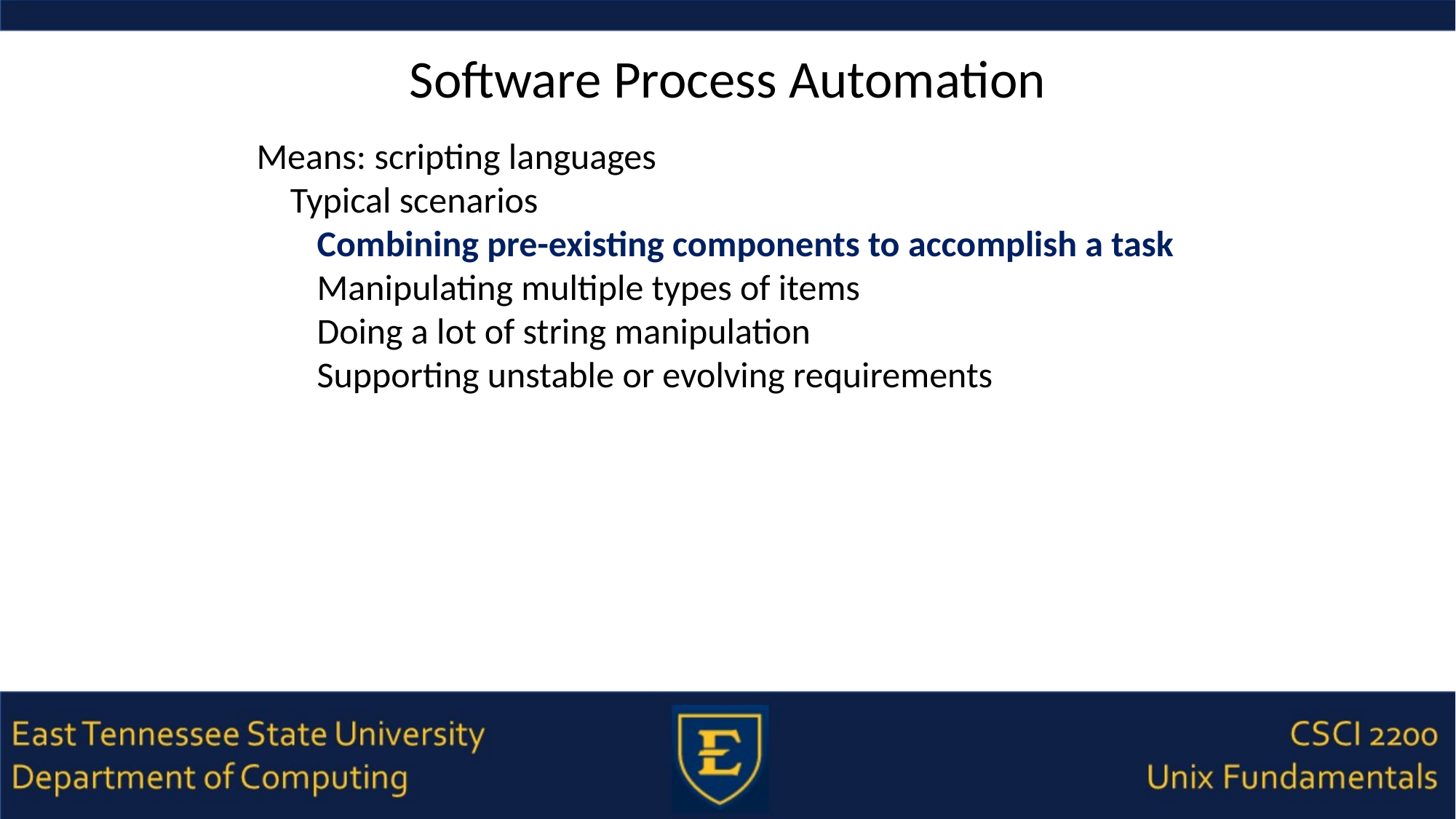

# Software Process Automation
Means: scripting languages
Typical scenarios
Combining pre-existing components to accomplish a task
Manipulating multiple types of items
Doing a lot of string manipulation
Supporting unstable or evolving requirements